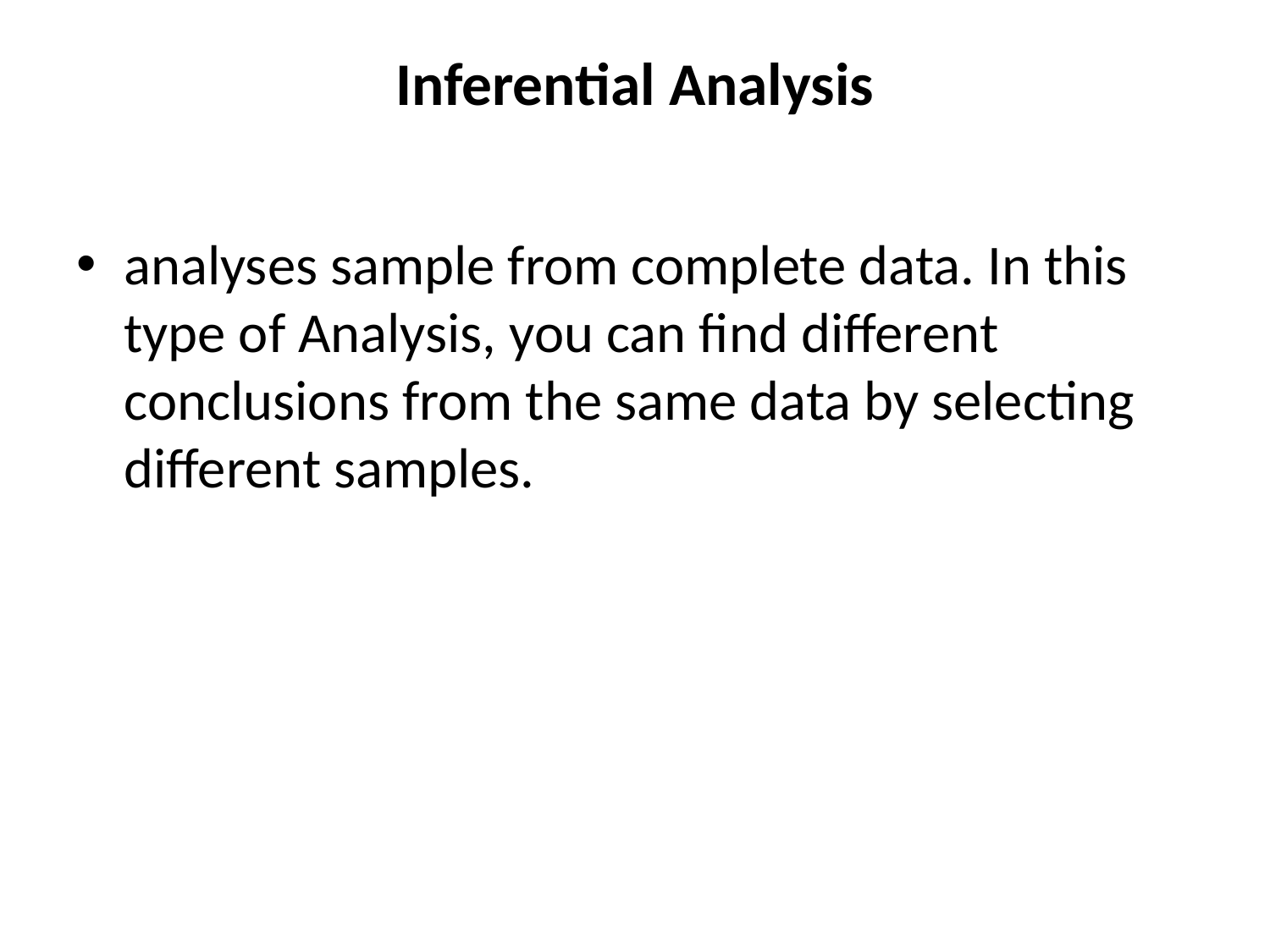

# Inferential Analysis
analyses sample from complete data. In this type of Analysis, you can find different conclusions from the same data by selecting different samples.